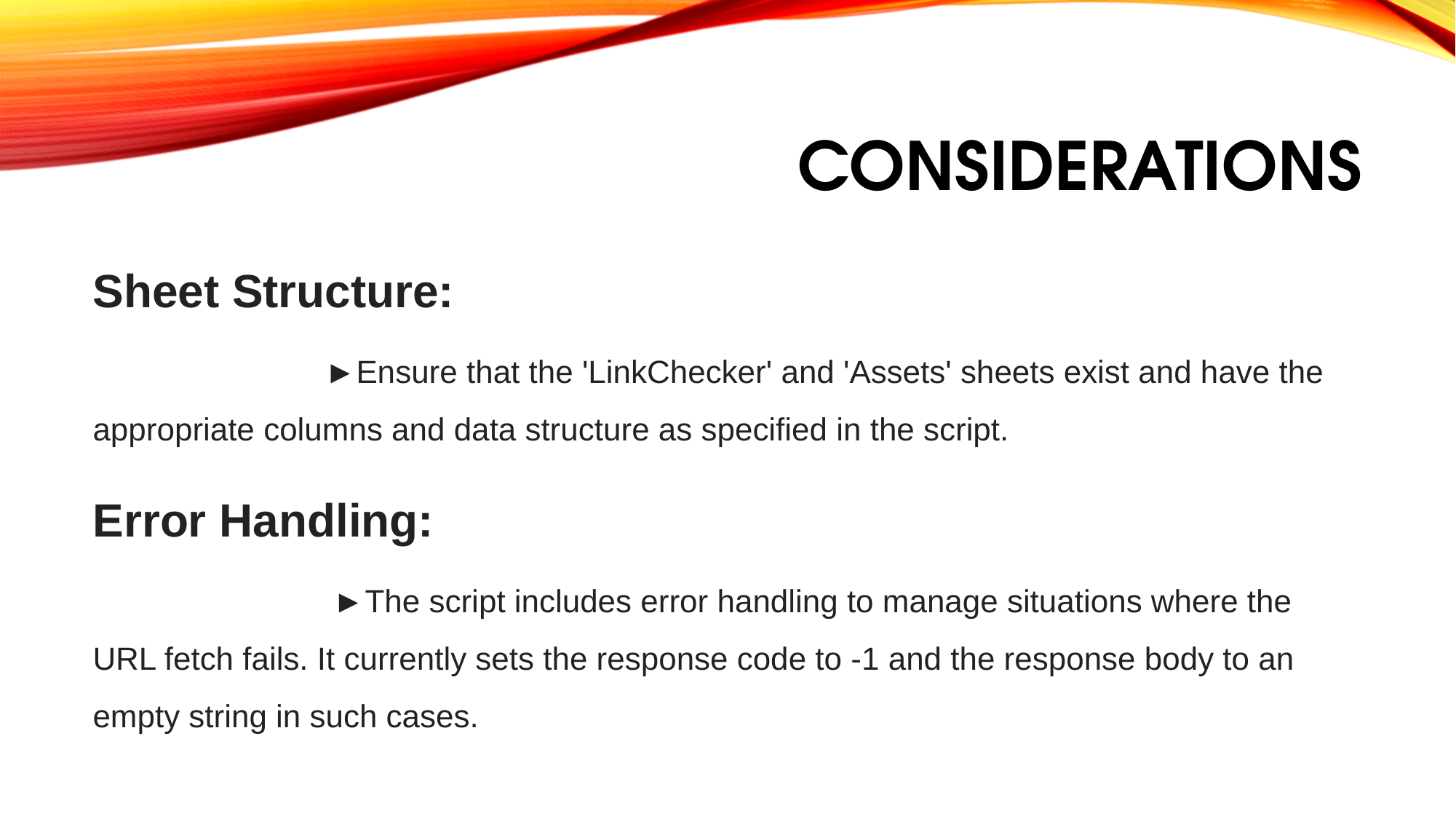

# considerations
Sheet Structure:
                          ►Ensure that the 'LinkChecker' and 'Assets' sheets exist and have the appropriate columns and data structure as specified in the script.
Error Handling:
                           ►The script includes error handling to manage situations where the URL fetch fails. It currently sets the response code to -1 and the response body to an empty string in such cases.